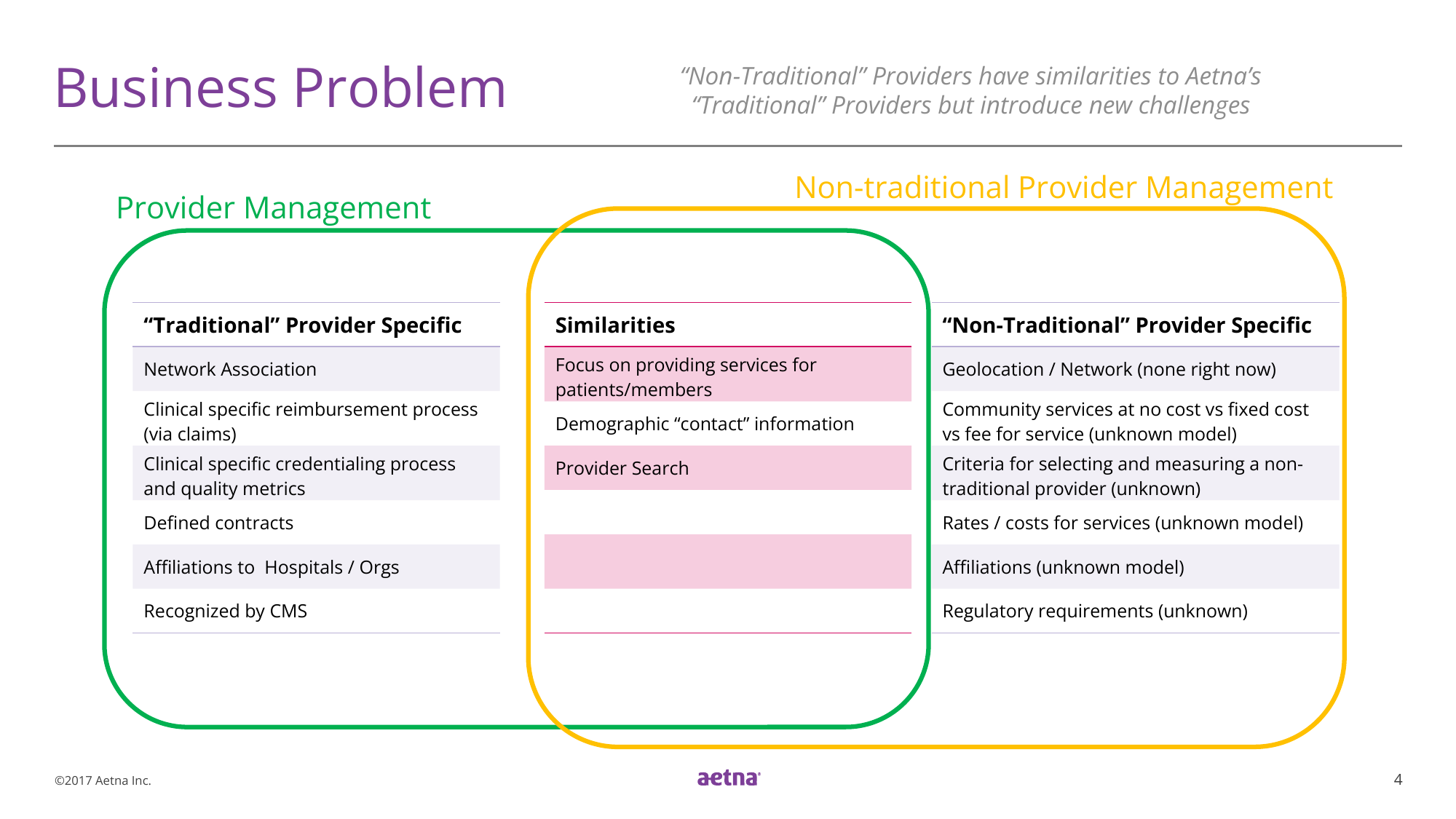

# Business Problem
“Non-Traditional” Providers have similarities to Aetna’s “Traditional” Providers but introduce new challenges
Non-traditional Provider Management
Provider Management

| “Traditional” Provider Specific |
| --- |
| Network Association |
| Clinical specific reimbursement process (via claims) |
| Clinical specific credentialing process and quality metrics |
| Defined contracts |
| Affiliations to Hospitals / Orgs |
| Recognized by CMS |
| Similarities |
| --- |
| Focus on providing services for patients/members |
| Demographic “contact” information |
| Provider Search |
|  |
|  |
|  |
| “Non-Traditional” Provider Specific |
| --- |
| Geolocation / Network (none right now) |
| Community services at no cost vs fixed cost vs fee for service (unknown model) |
| Criteria for selecting and measuring a non-traditional provider (unknown) |
| Rates / costs for services (unknown model) |
| Affiliations (unknown model) |
| Regulatory requirements (unknown) |